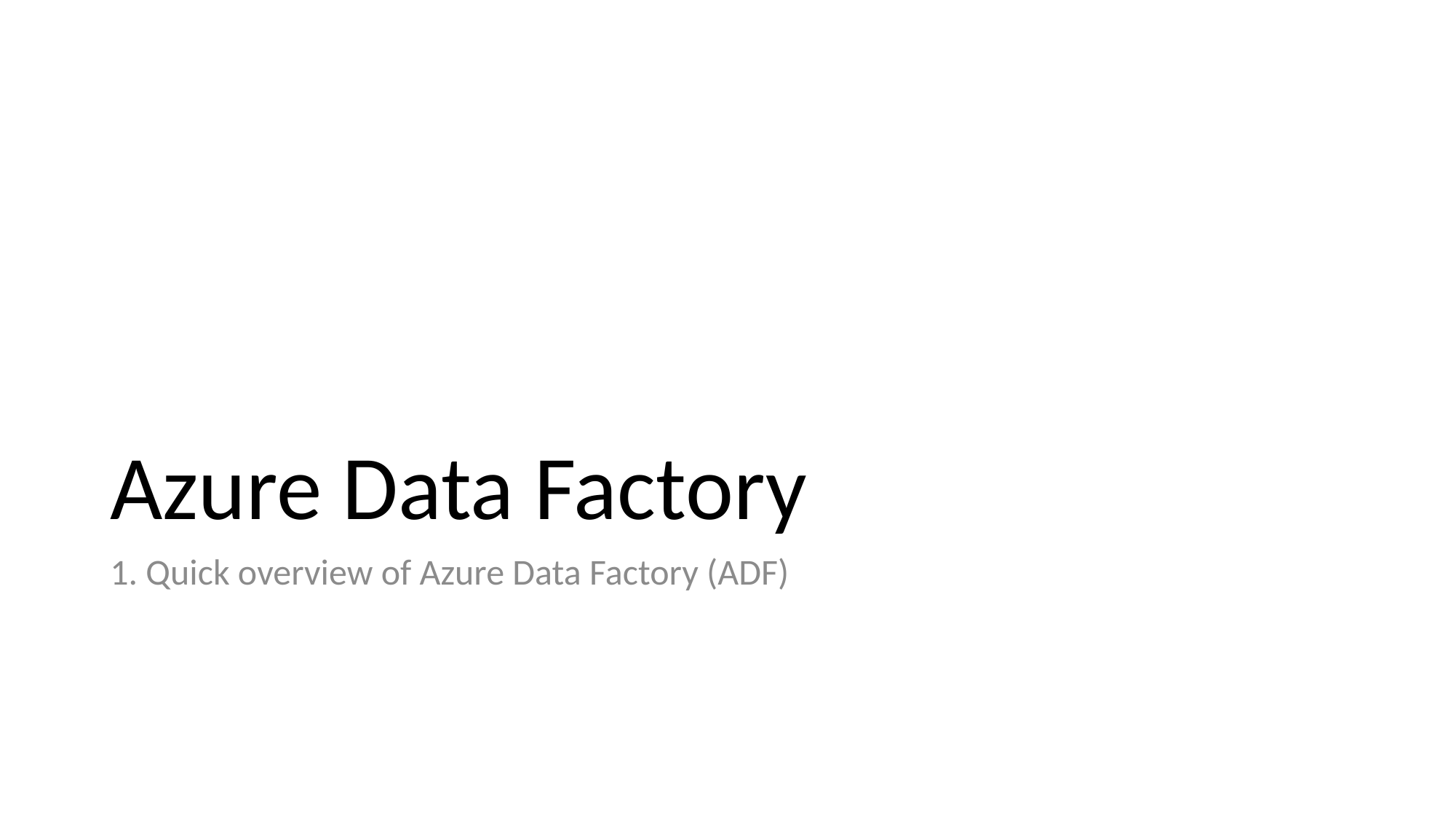

# Azure Data Factory
1. Quick overview of Azure Data Factory (ADF)